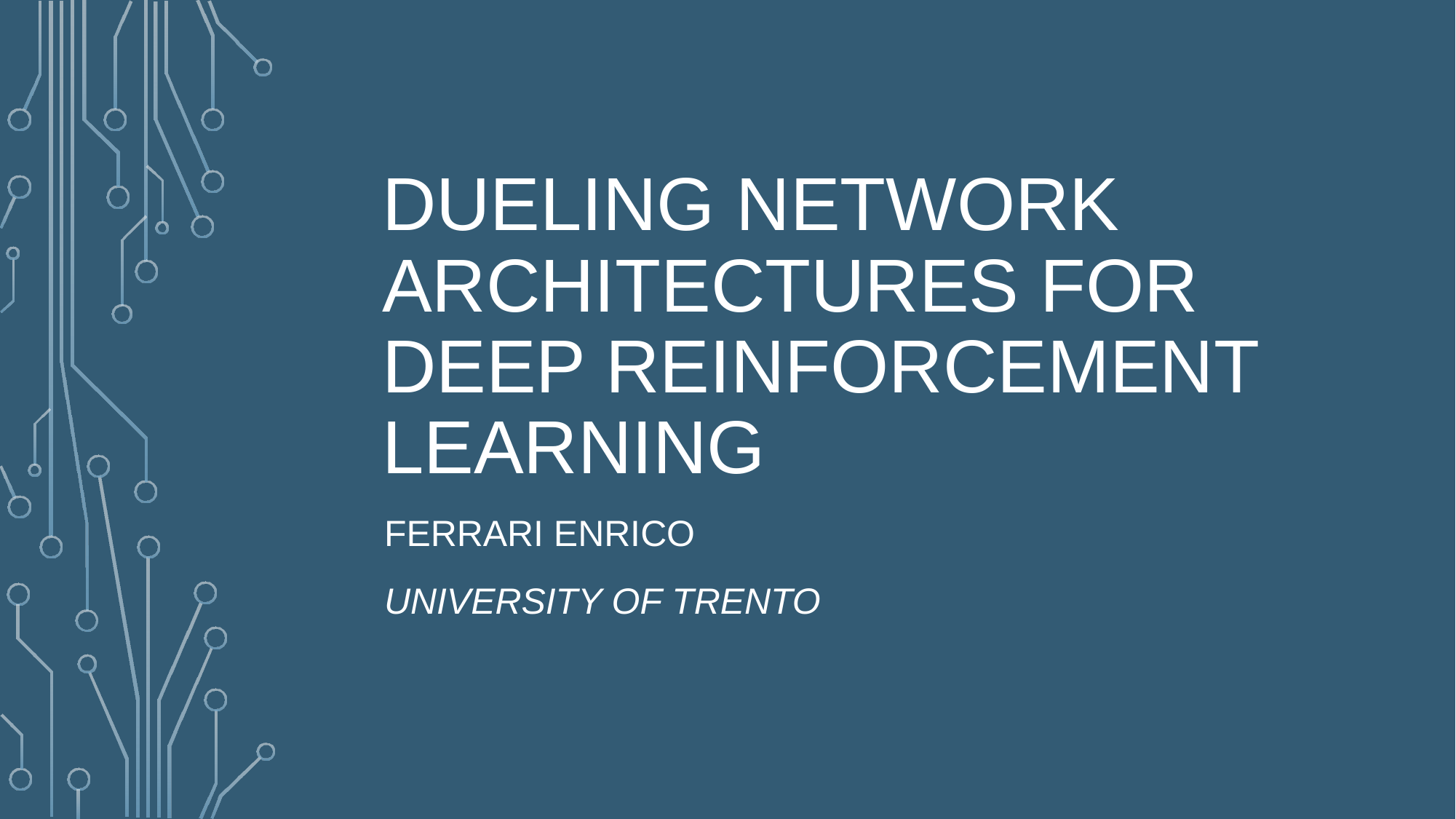

# Dueling Network Architectures for Deep Reinforcement Learning
Ferrari Enrico
University of Trento